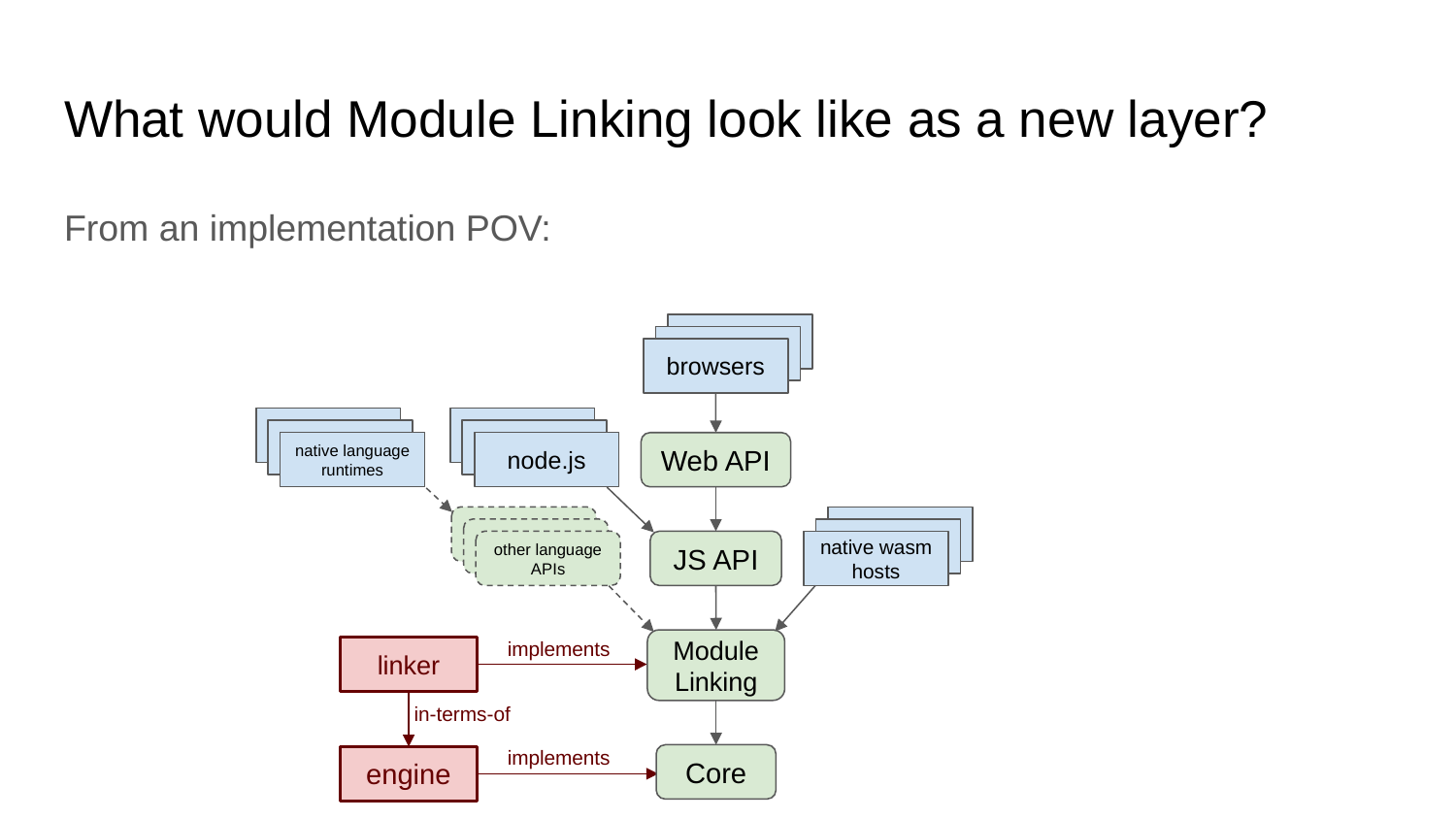

# What would Module Linking look like as a new layer?
From an implementation POV:
browsers
browsers
browsers
node.js
node.js
native language
runtimes
node.js
node.js
node.js
Web API

native wasm hosts

other language APIs
JS API
implements
linker
Module
Linking
in-terms-of
implements
engine
Core